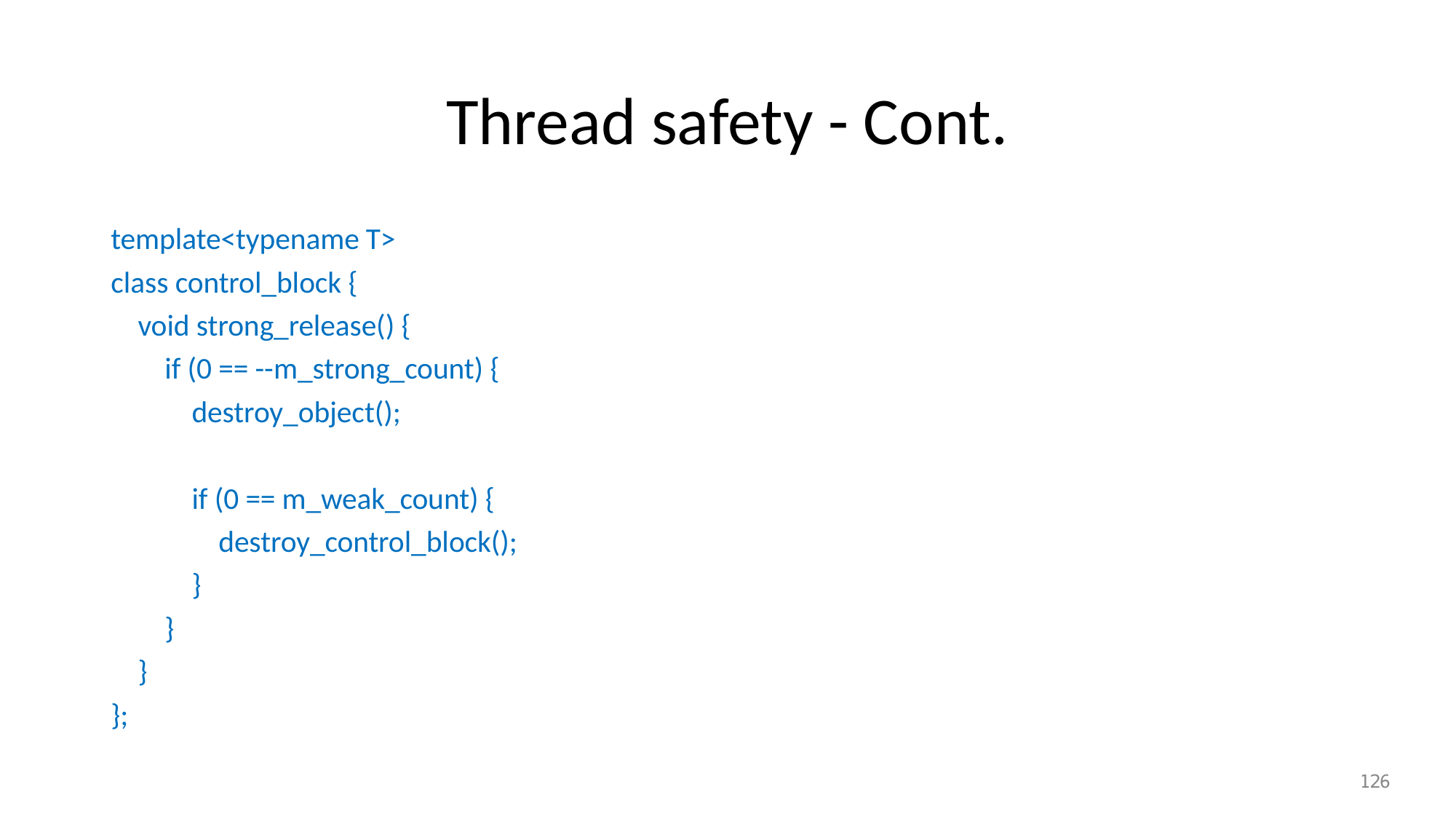

# Thread safety - Cont.
template<typename T>
class control_block {
    void strong_release() {
        if (0 == --m_strong_count) {
            destroy_object();

            if (0 == m_weak_count) {
                destroy_control_block();
            }
        }
    }
};
126